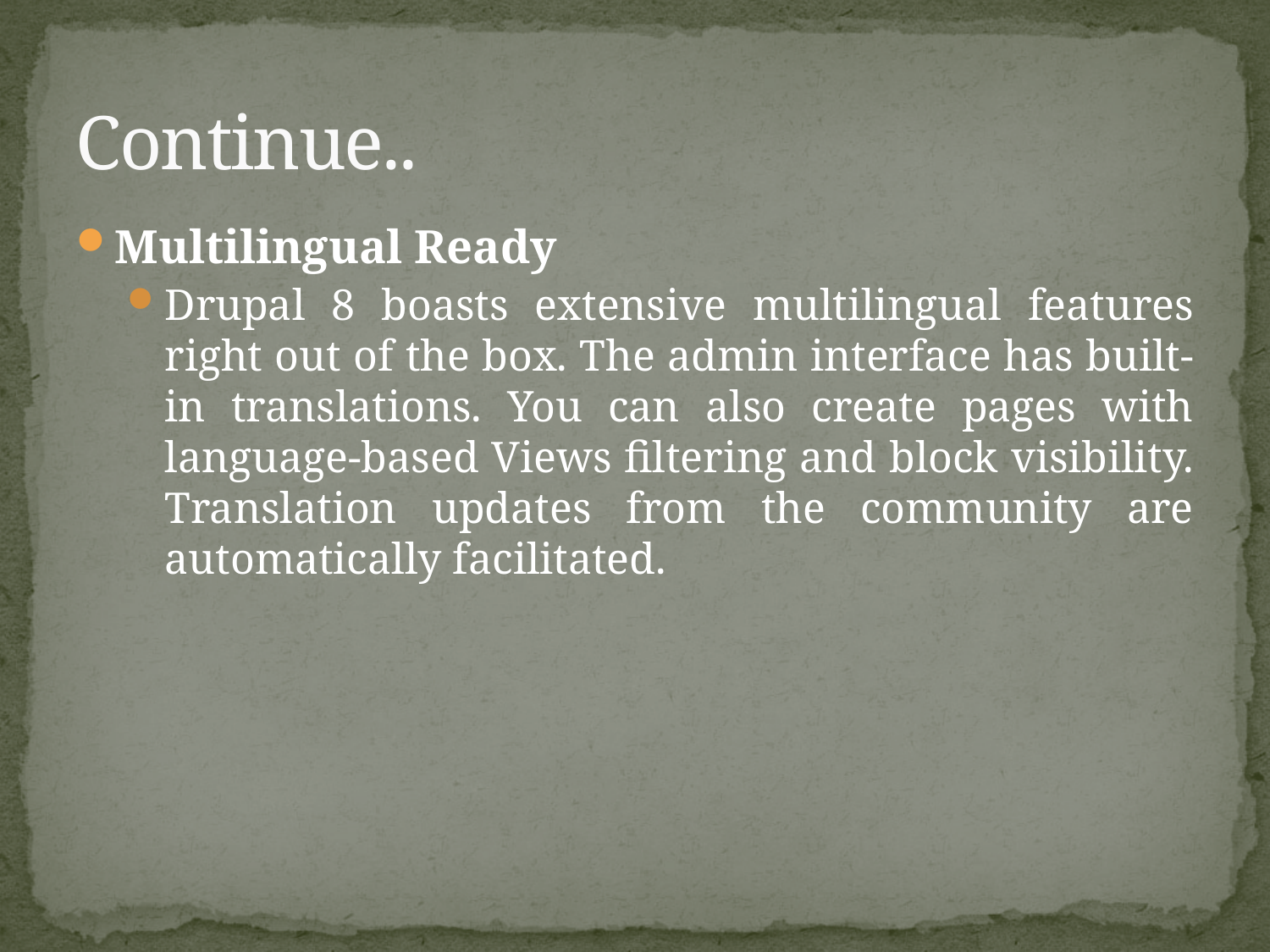

# Continue..
Multilingual Ready
Drupal 8 boasts extensive multilingual features right out of the box. The admin interface has built-in translations. You can also create pages with language-based Views filtering and block visibility. Translation updates from the community are automatically facilitated.